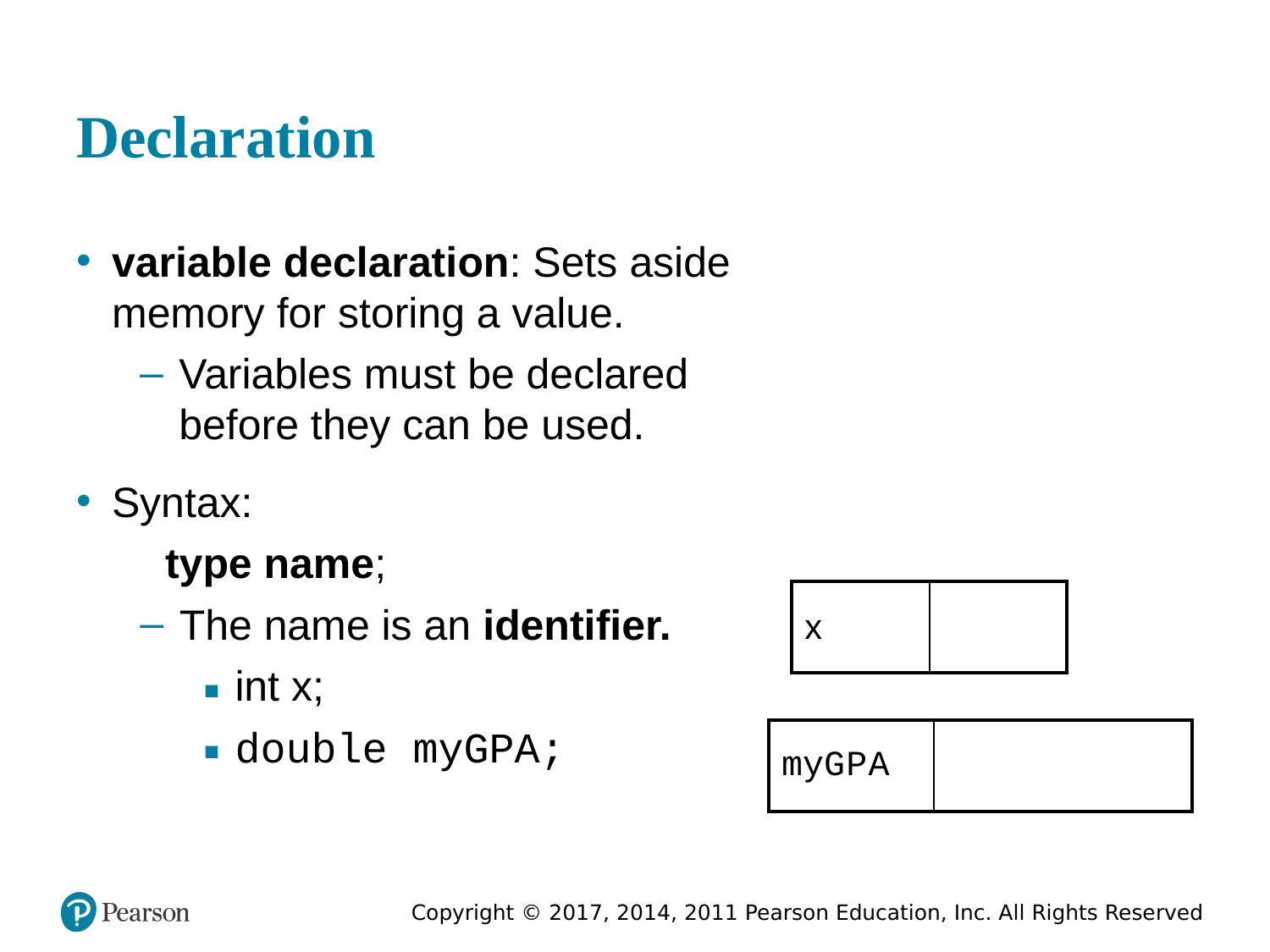

# Declaration
variable declaration: Sets aside memory for storing a value.
Variables must be declared before they can be used.
Syntax:
	type name;
The name is an identifier.
int x;
double myGPA;
| x | blank |
| --- | --- |
| myG P A | blank |
| --- | --- |